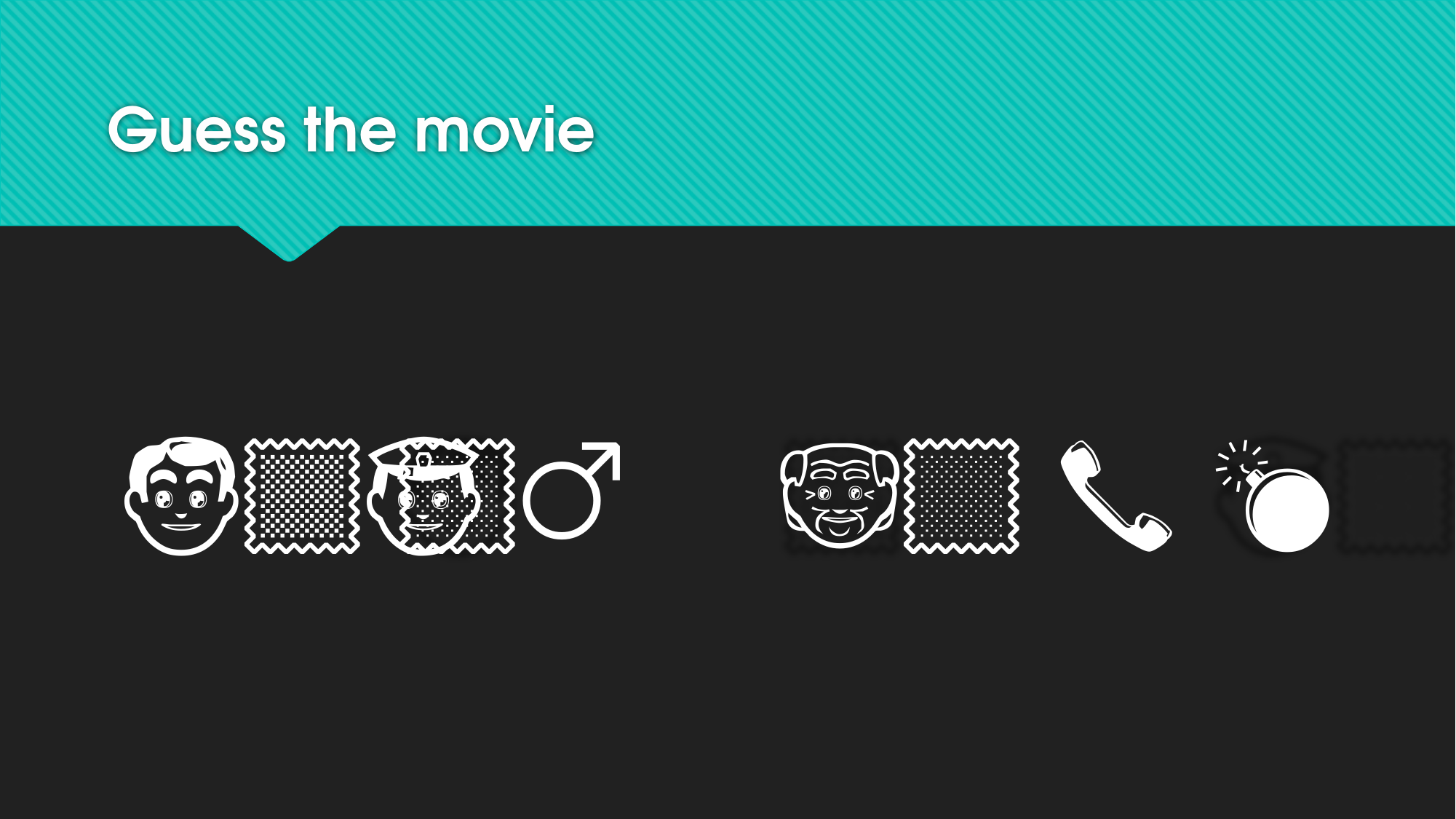

# Guess the movie
👨🏼‍🦲 👮🏻‍♂️ 👴🏻 📞 💣